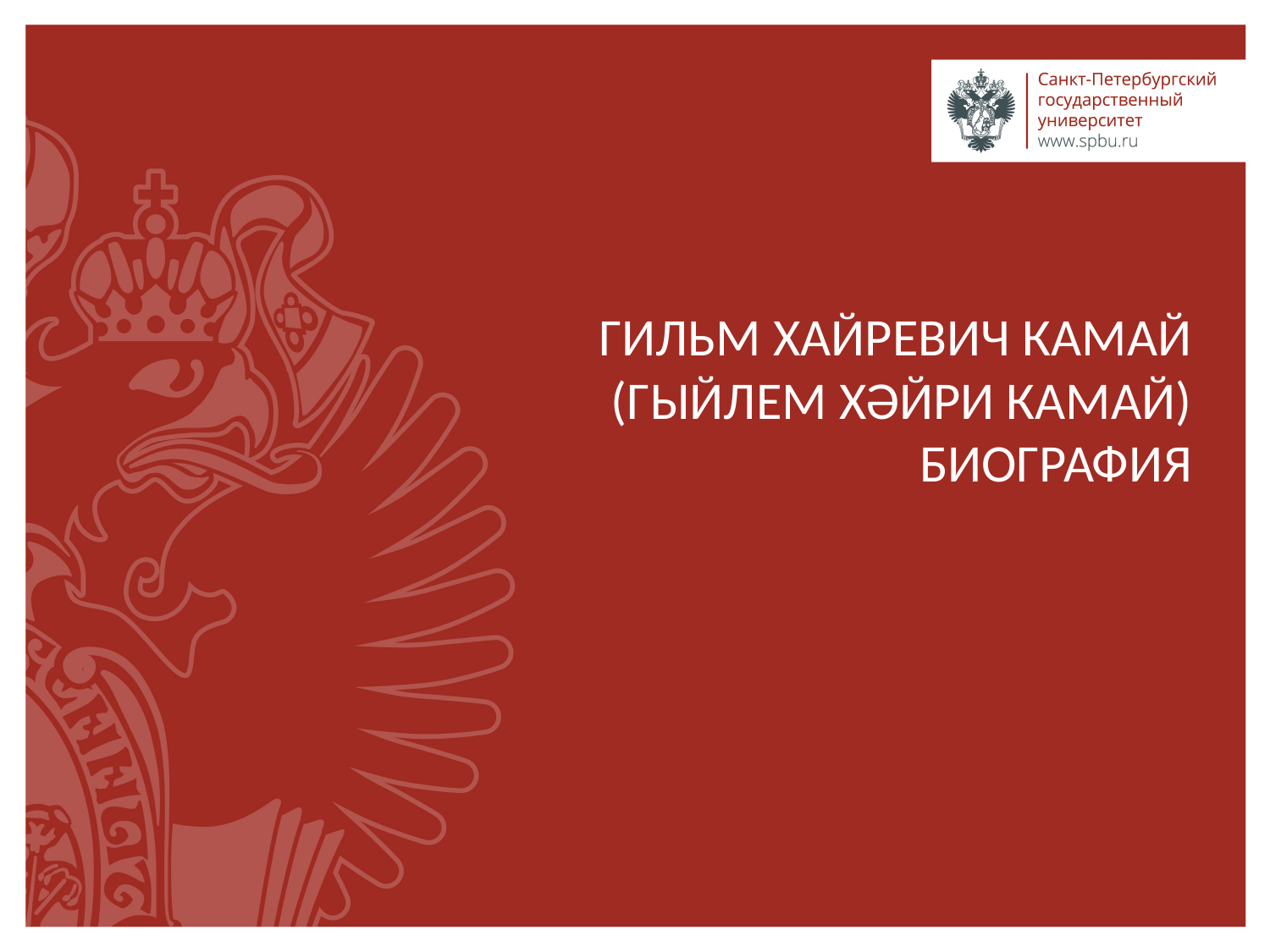

# Гильм Хайревич Камай (Гыйлем Хәйри Камай) Биография